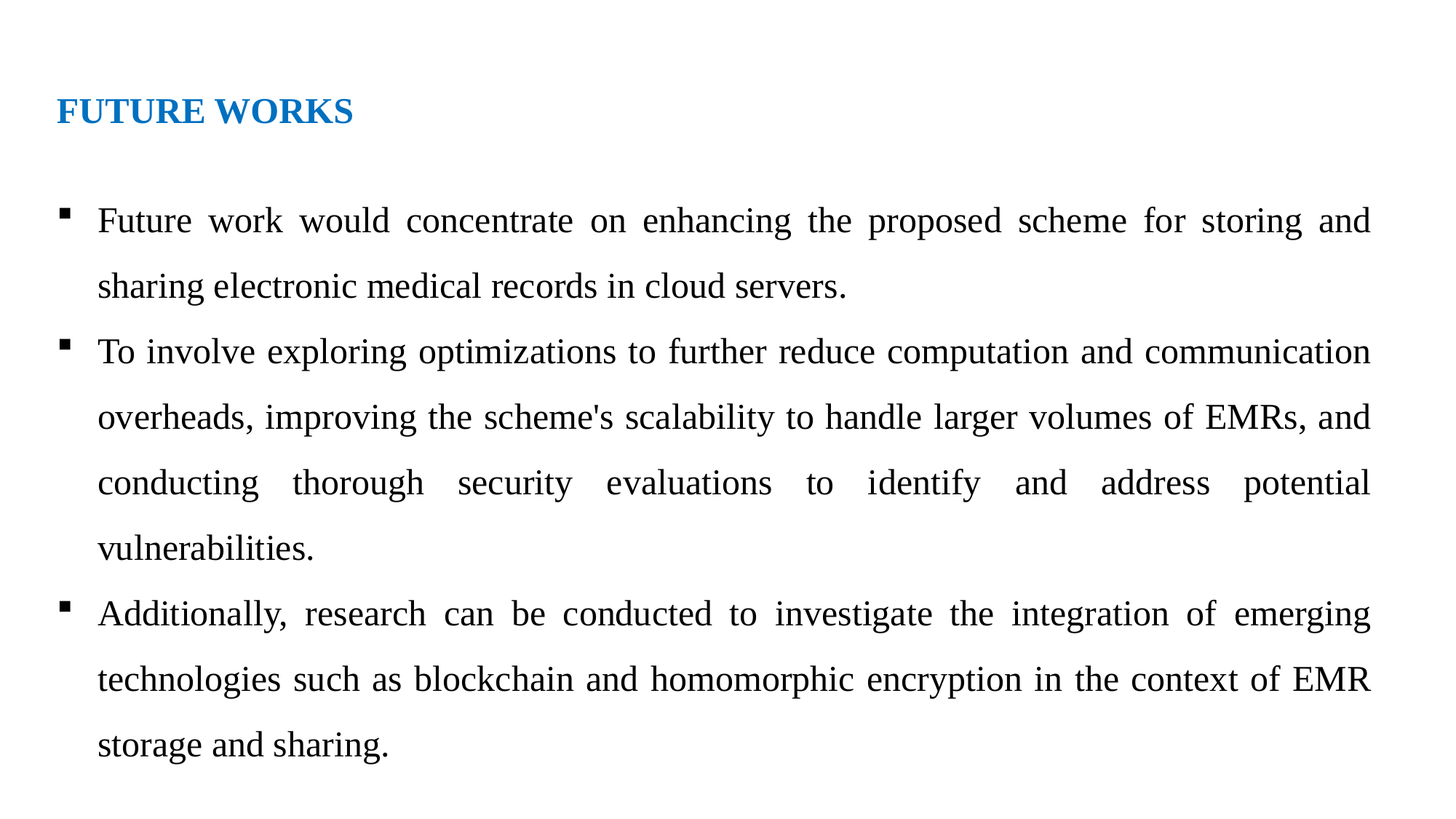

FUTURE WORKS

Future work would concentrate on enhancing the proposed scheme for storing and sharing electronic medical records in cloud servers.
To involve exploring optimizations to further reduce computation and communication overheads, improving the scheme's scalability to handle larger volumes of EMRs, and conducting thorough security evaluations to identify and address potential vulnerabilities.
Additionally, research can be conducted to investigate the integration of emerging technologies such as blockchain and homomorphic encryption in the context of EMR storage and sharing.